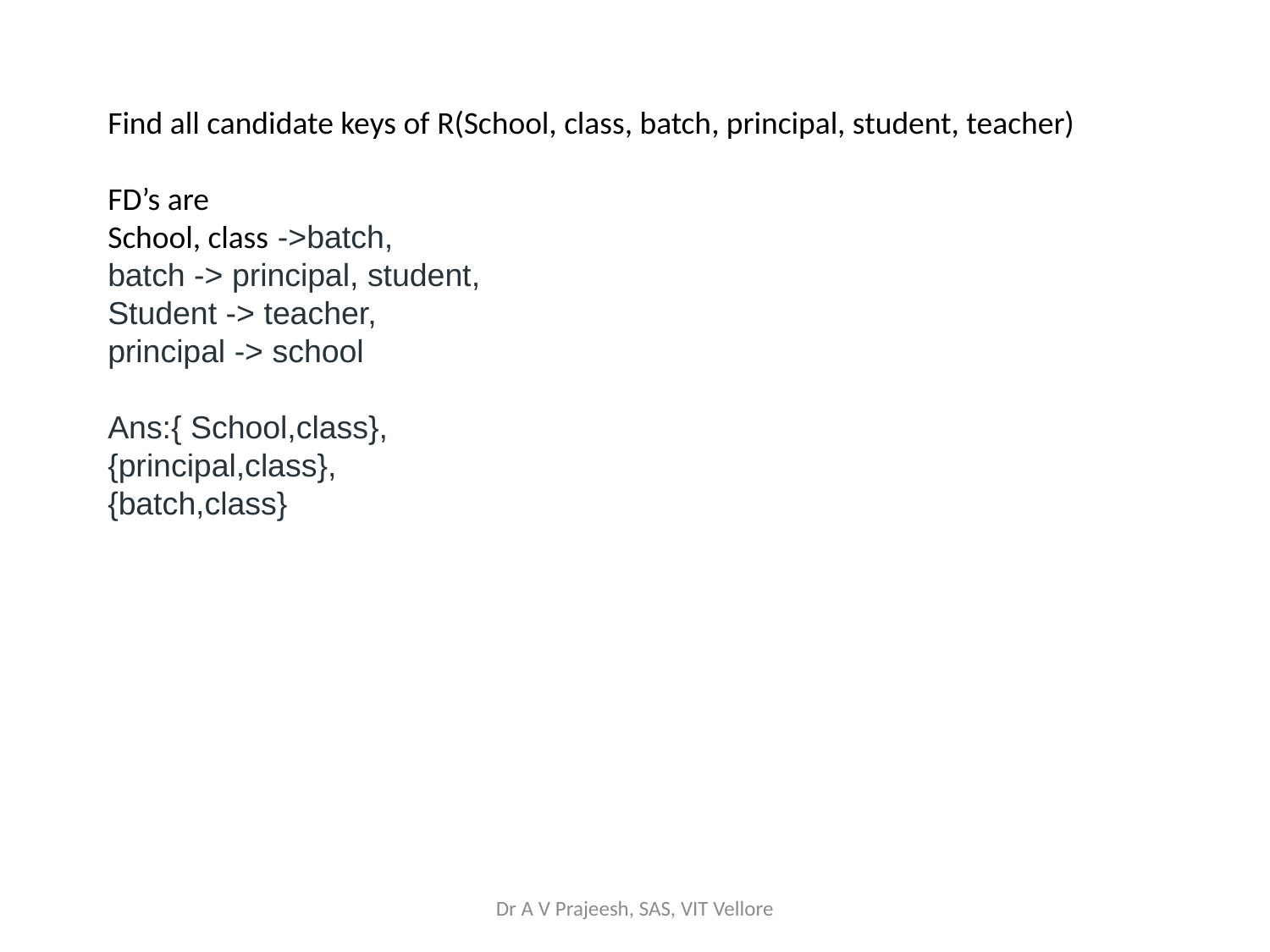

Find all candidate keys of R(School, class, batch, principal, student, teacher)

FD’s are
School, class ->batch,
batch -> principal, student,
Student -> teacher,
principal -> school

Ans:{ School,class},
{principal,class},
{batch,class}

Dr A V Prajeesh, SAS, VIT Vellore